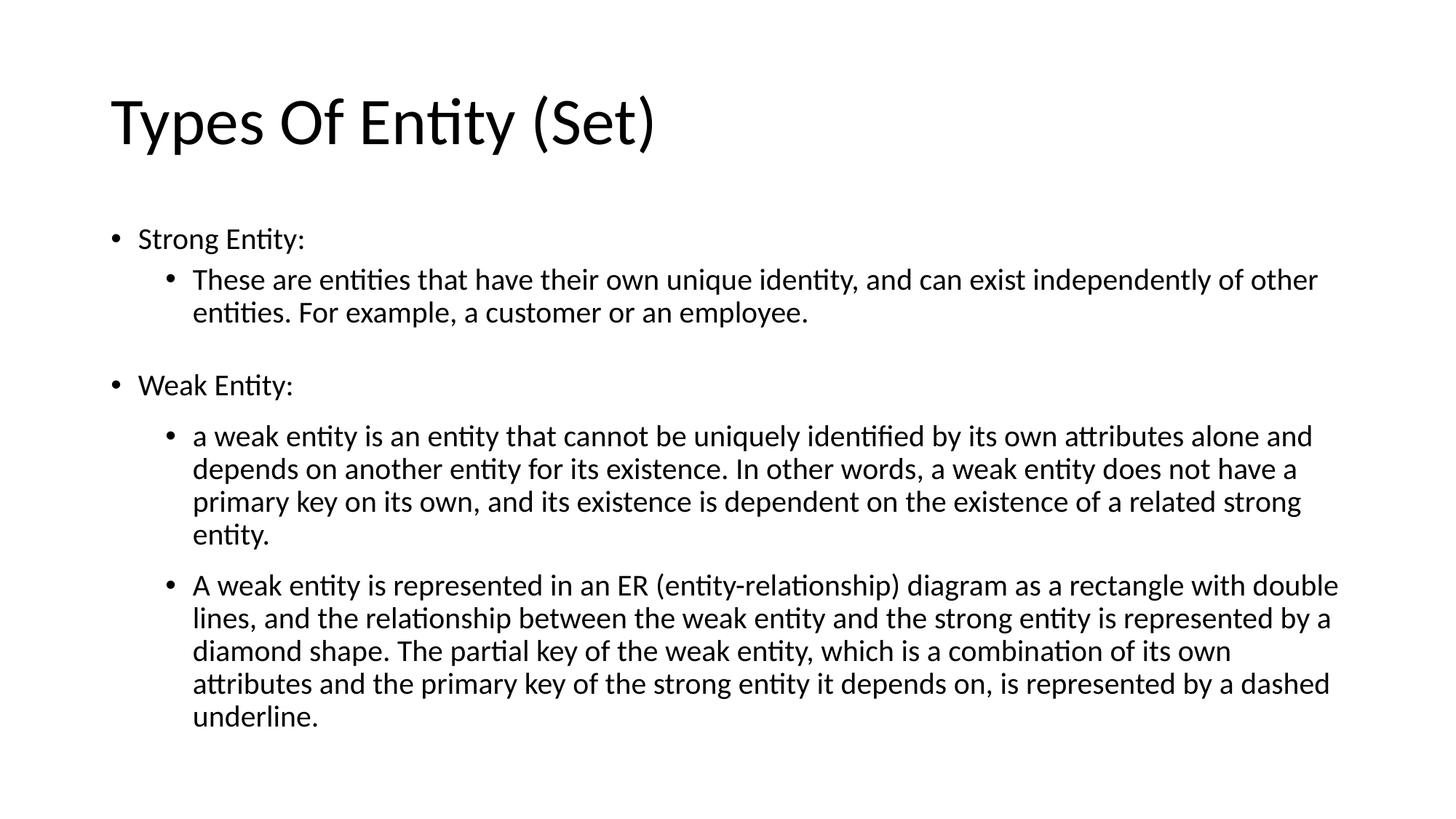

# Types Of Entity (Set)
Strong Entity:
These are entities that have their own unique identity, and can exist independently of other entities. For example, a customer or an employee.

Weak Entity:
a weak entity is an entity that cannot be uniquely identified by its own attributes alone and depends on another entity for its existence. In other words, a weak entity does not have a primary key on its own, and its existence is dependent on the existence of a related strong entity.
A weak entity is represented in an ER (entity-relationship) diagram as a rectangle with double lines, and the relationship between the weak entity and the strong entity is represented by a diamond shape. The partial key of the weak entity, which is a combination of its own attributes and the primary key of the strong entity it depends on, is represented by a dashed underline.